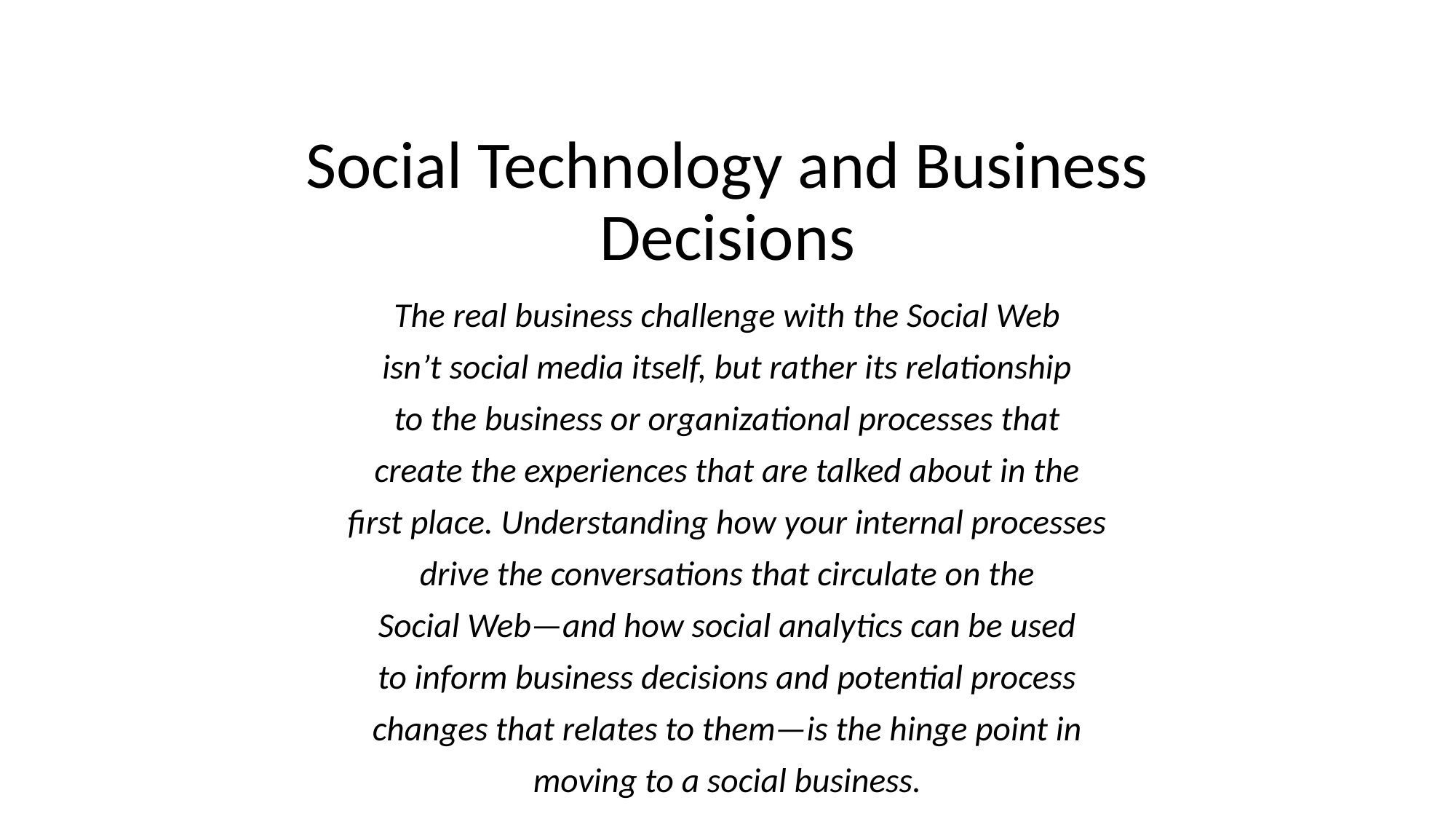

# Social Technology and Business Decisions
The real business challenge with the Social Web
isn’t social media itself, but rather its relationship
to the business or organizational processes that
create the experiences that are talked about in the
first place. Understanding how your internal processes
drive the conversations that circulate on the
Social Web—and how social analytics can be used
to inform business decisions and potential process
changes that relates to them—is the hinge point in
moving to a social business.